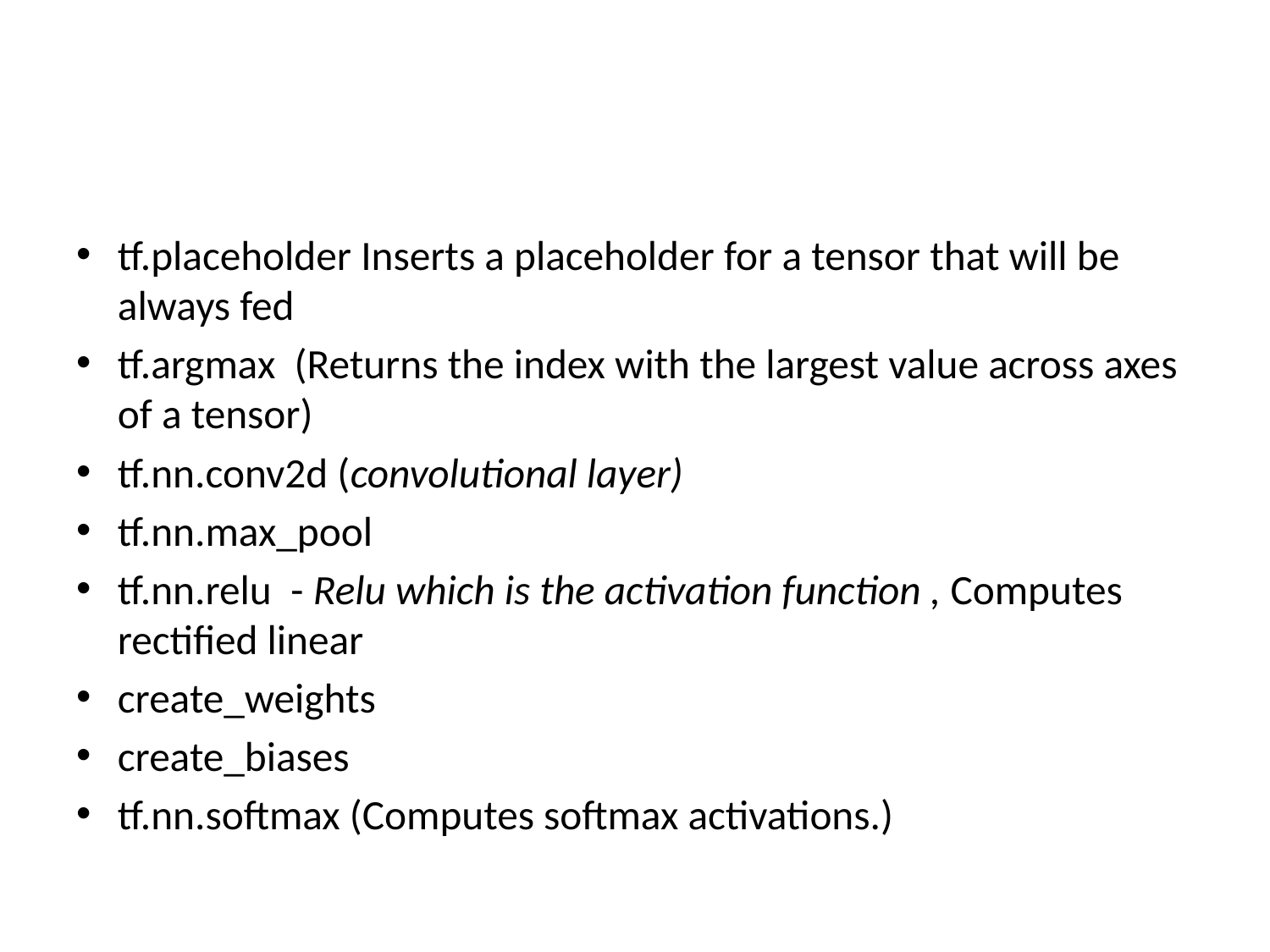

#
tf.placeholder Inserts a placeholder for a tensor that will be always fed
tf.argmax  (Returns the index with the largest value across axes of a tensor)
tf.nn.conv2d (convolutional layer)
tf.nn.max_pool
tf.nn.relu  - Relu which is the activation function , Computes rectified linear
create_weights
create_biases
tf.nn.softmax (Computes softmax activations.)